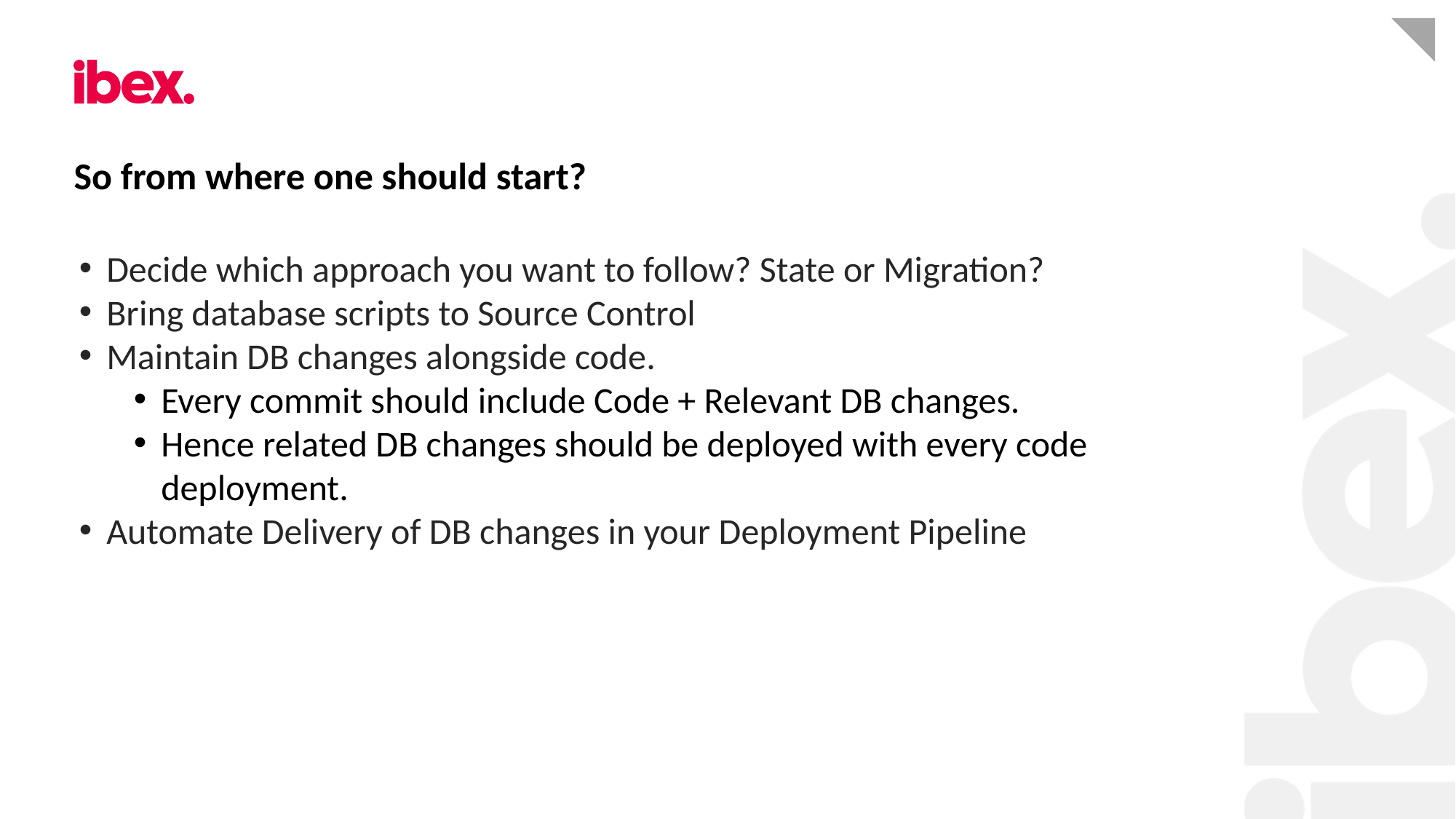

# So from where one should start?
Decide which approach you want to follow? State or Migration?
Bring database scripts to Source Control
Maintain DB changes alongside code.
Every commit should include Code + Relevant DB changes.
Hence related DB changes should be deployed with every code deployment.
Automate Delivery of DB changes in your Deployment Pipeline